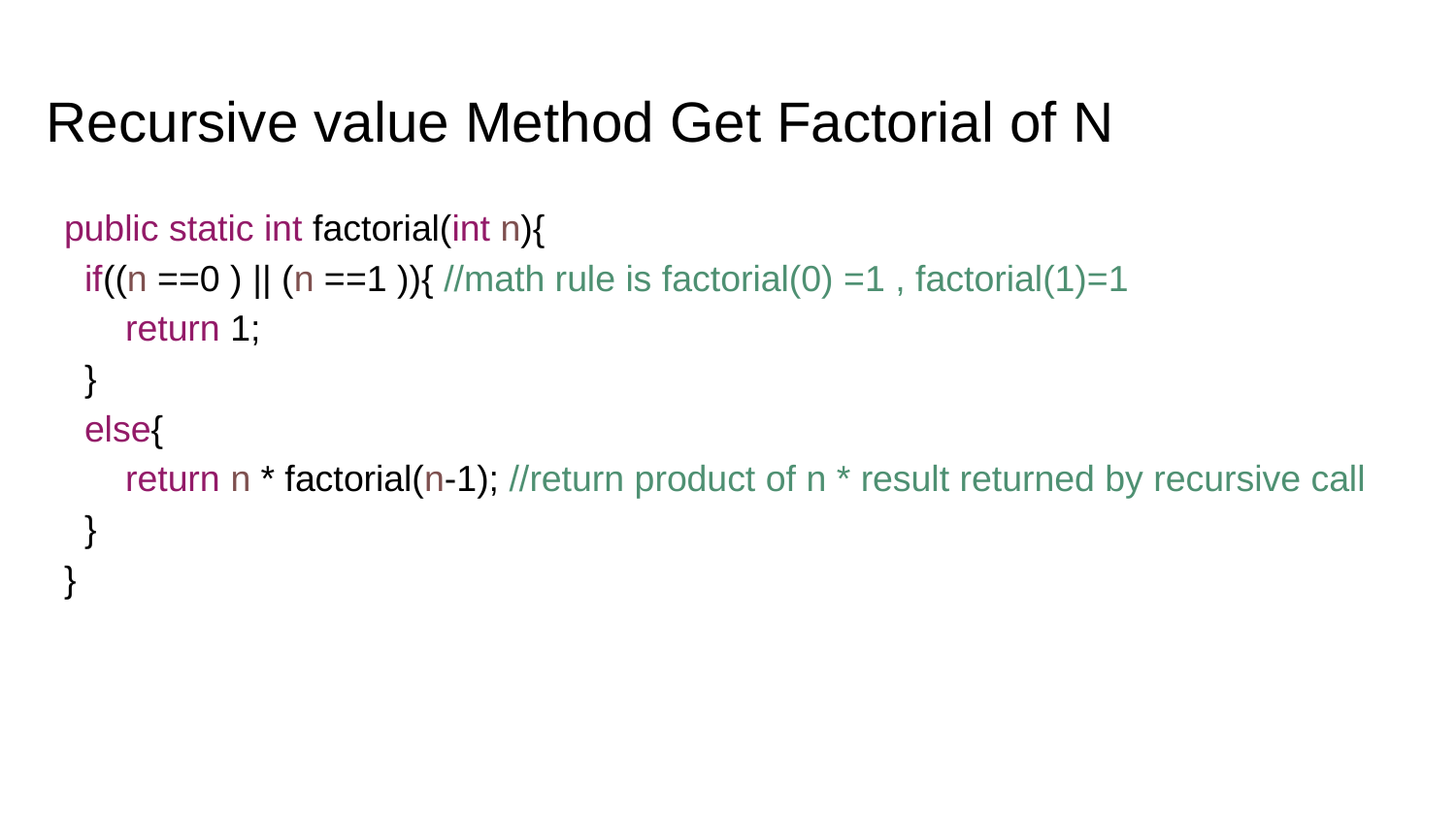

# Recursive value Method Get Factorial of N
public static int factorial(int n){
  if((n ==0 ) || (n ==1 )){ //math rule is factorial(0) =1 , factorial(1)=1
      return 1;
  }
  else{
      return n * factorial(n-1); //return product of n * result returned by recursive call
  }
}